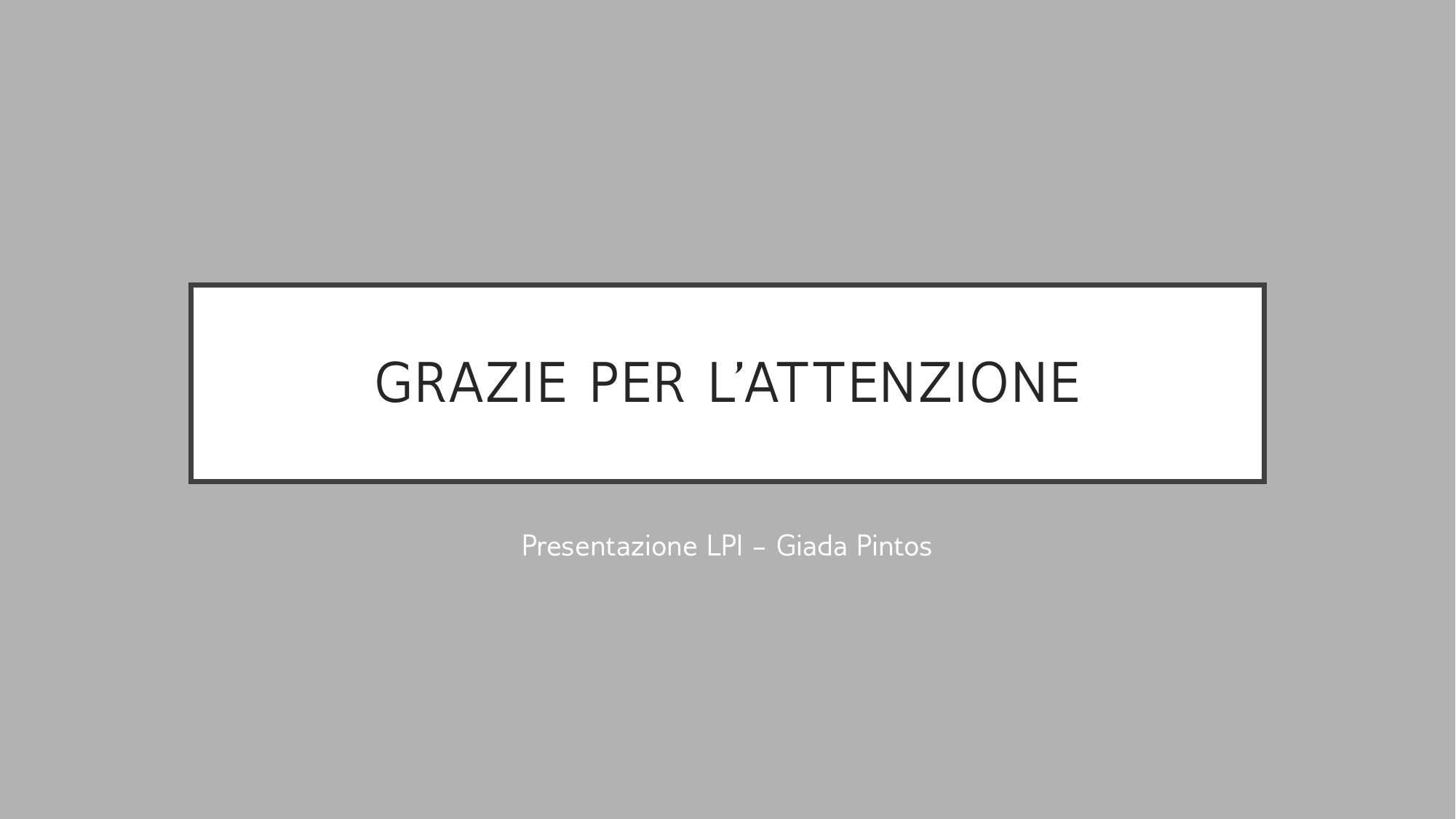

# Grazie per l’attenzione
Presentazione LPI – Giada Pintos